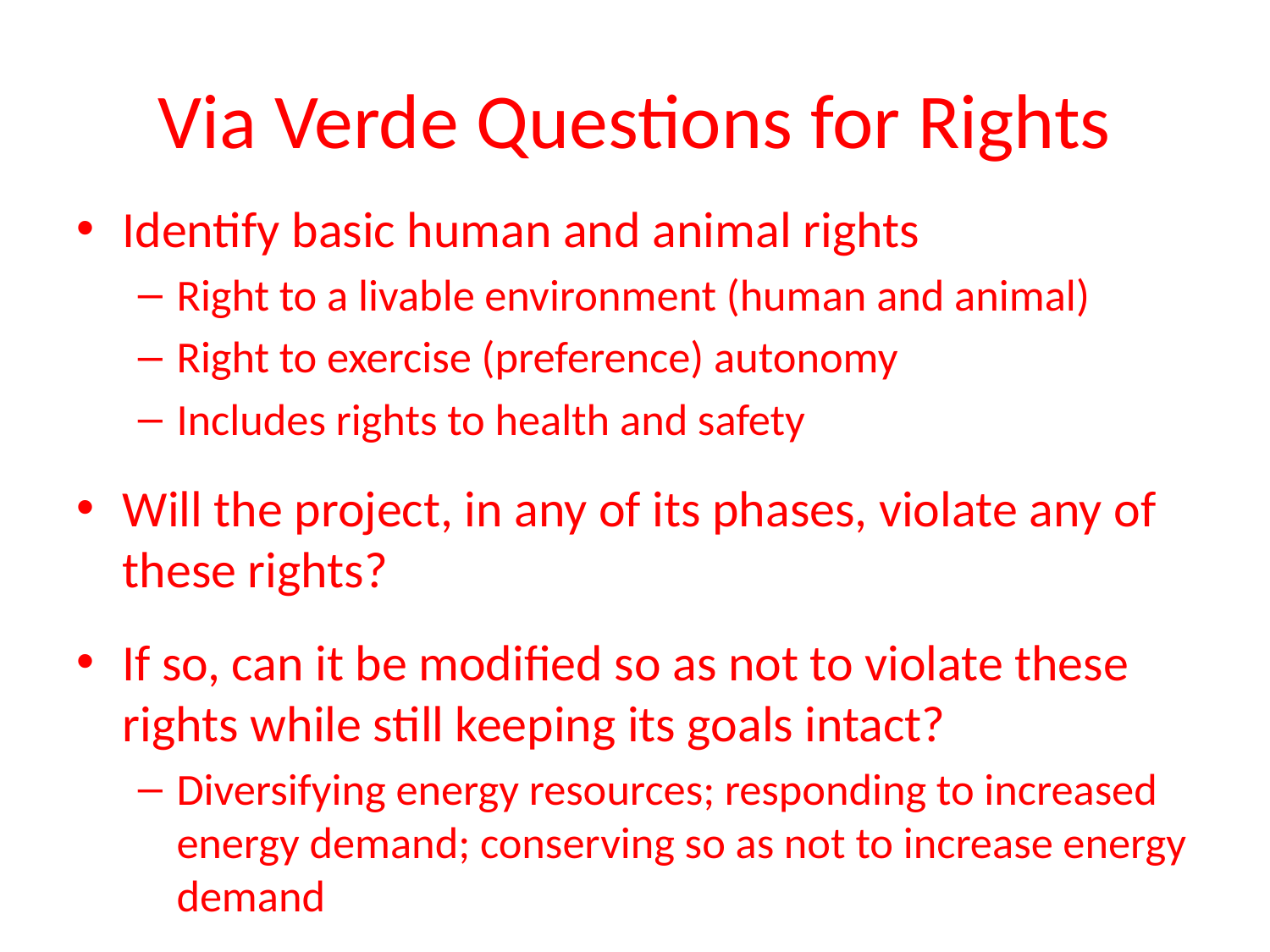

# Via Verde Questions for Rights
Identify basic human and animal rights
Right to a livable environment (human and animal)
Right to exercise (preference) autonomy
Includes rights to health and safety

Will the project, in any of its phases, violate any of these rights?

If so, can it be modified so as not to violate these rights while still keeping its goals intact?
Diversifying energy resources; responding to increased energy demand; conserving so as not to increase energy demand